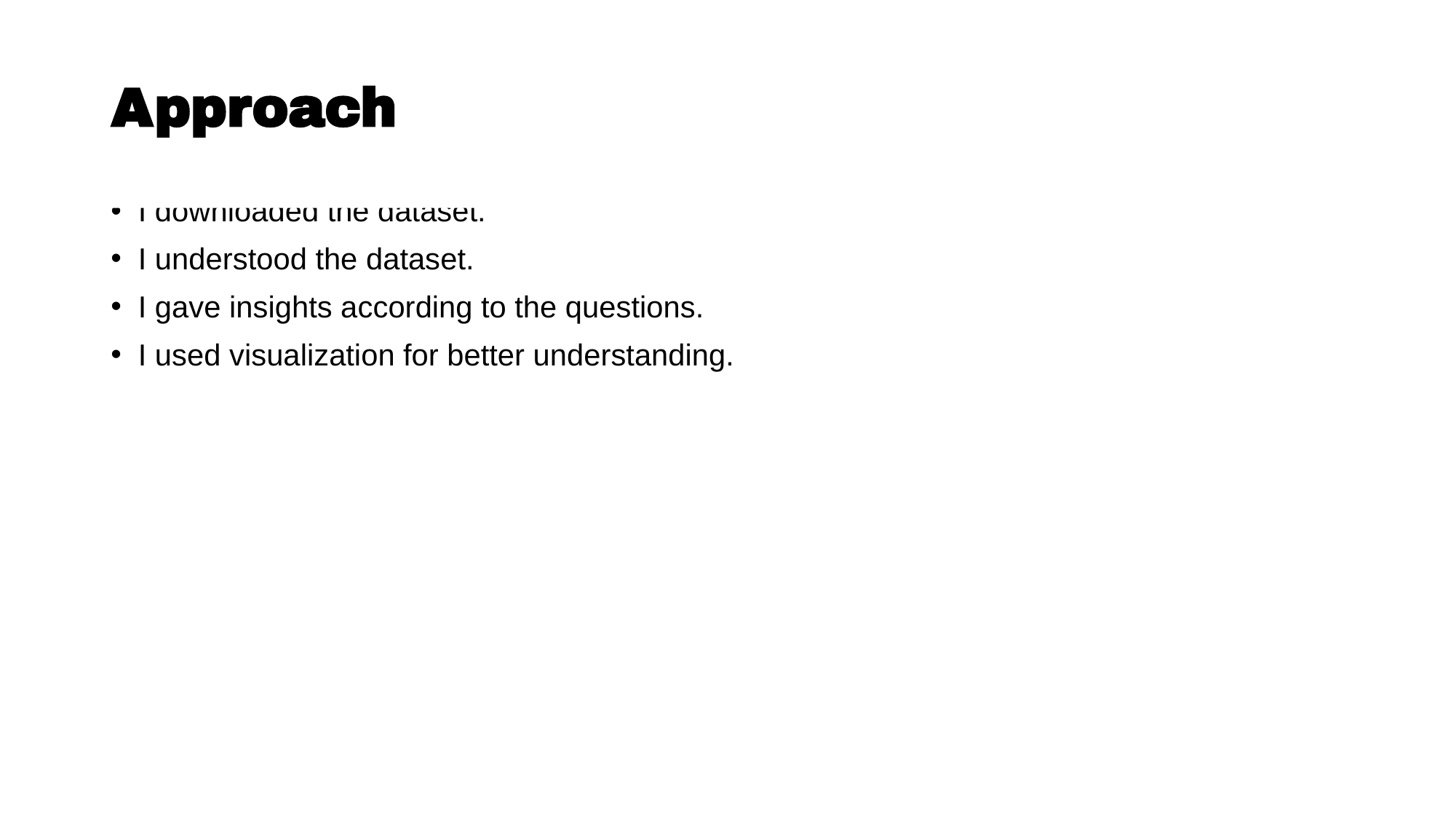

# Approach

I downloaded the dataset.
I understood the dataset.
I gave insights according to the questions.
I used visualization for better understanding.